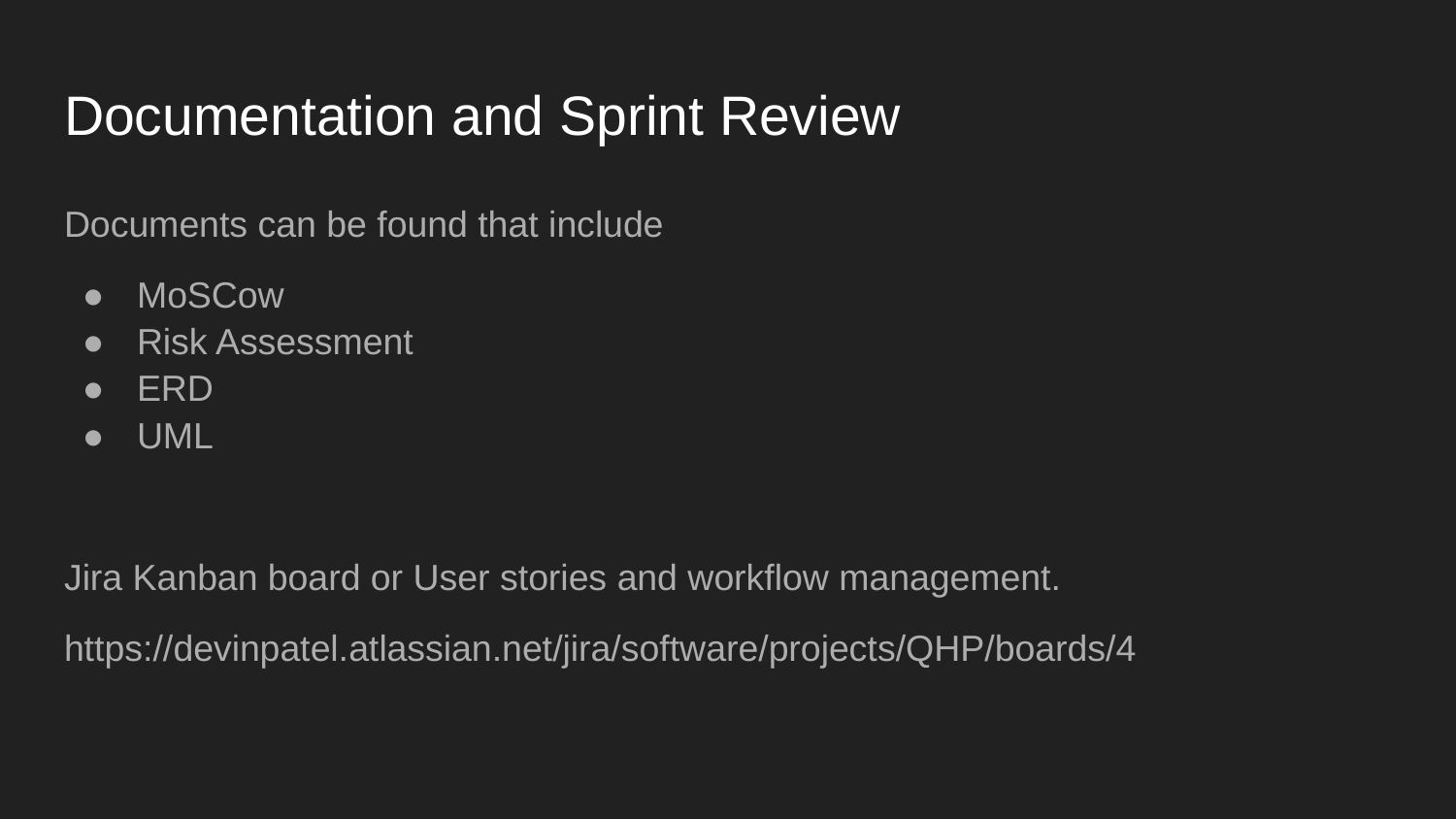

# Documentation and Sprint Review
Documents can be found that include
MoSCow
Risk Assessment
ERD
UML

Jira Kanban board or User stories and workflow management.
https://devinpatel.atlassian.net/jira/software/projects/QHP/boards/4